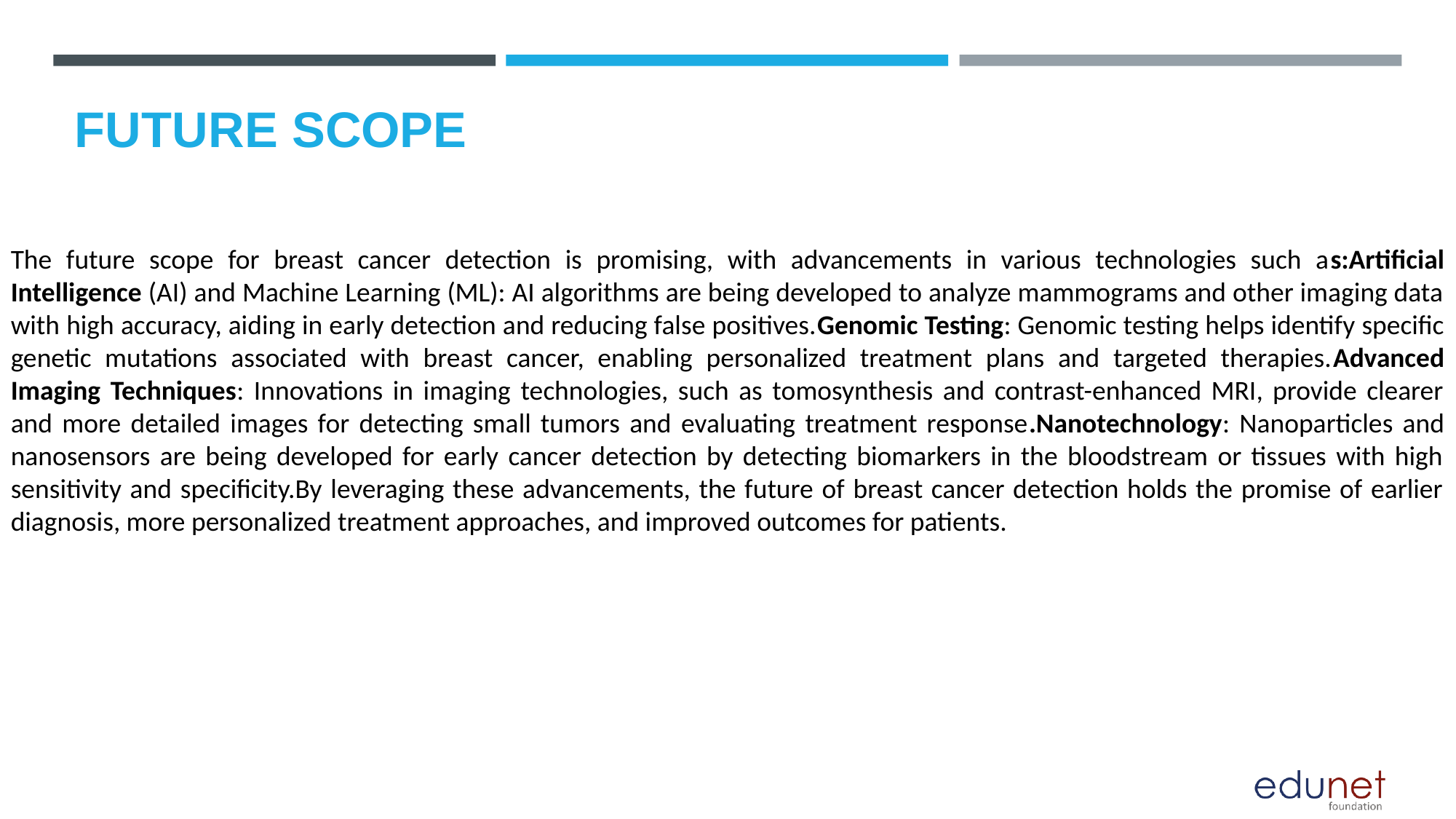

# FUTURE SCOPE
The future scope for breast cancer detection is promising, with advancements in various technologies such as:Artificial Intelligence (AI) and Machine Learning (ML): AI algorithms are being developed to analyze mammograms and other imaging data with high accuracy, aiding in early detection and reducing false positives.Genomic Testing: Genomic testing helps identify specific genetic mutations associated with breast cancer, enabling personalized treatment plans and targeted therapies.Advanced Imaging Techniques: Innovations in imaging technologies, such as tomosynthesis and contrast-enhanced MRI, provide clearer and more detailed images for detecting small tumors and evaluating treatment response.Nanotechnology: Nanoparticles and nanosensors are being developed for early cancer detection by detecting biomarkers in the bloodstream or tissues with high sensitivity and specificity.By leveraging these advancements, the future of breast cancer detection holds the promise of earlier diagnosis, more personalized treatment approaches, and improved outcomes for patients.